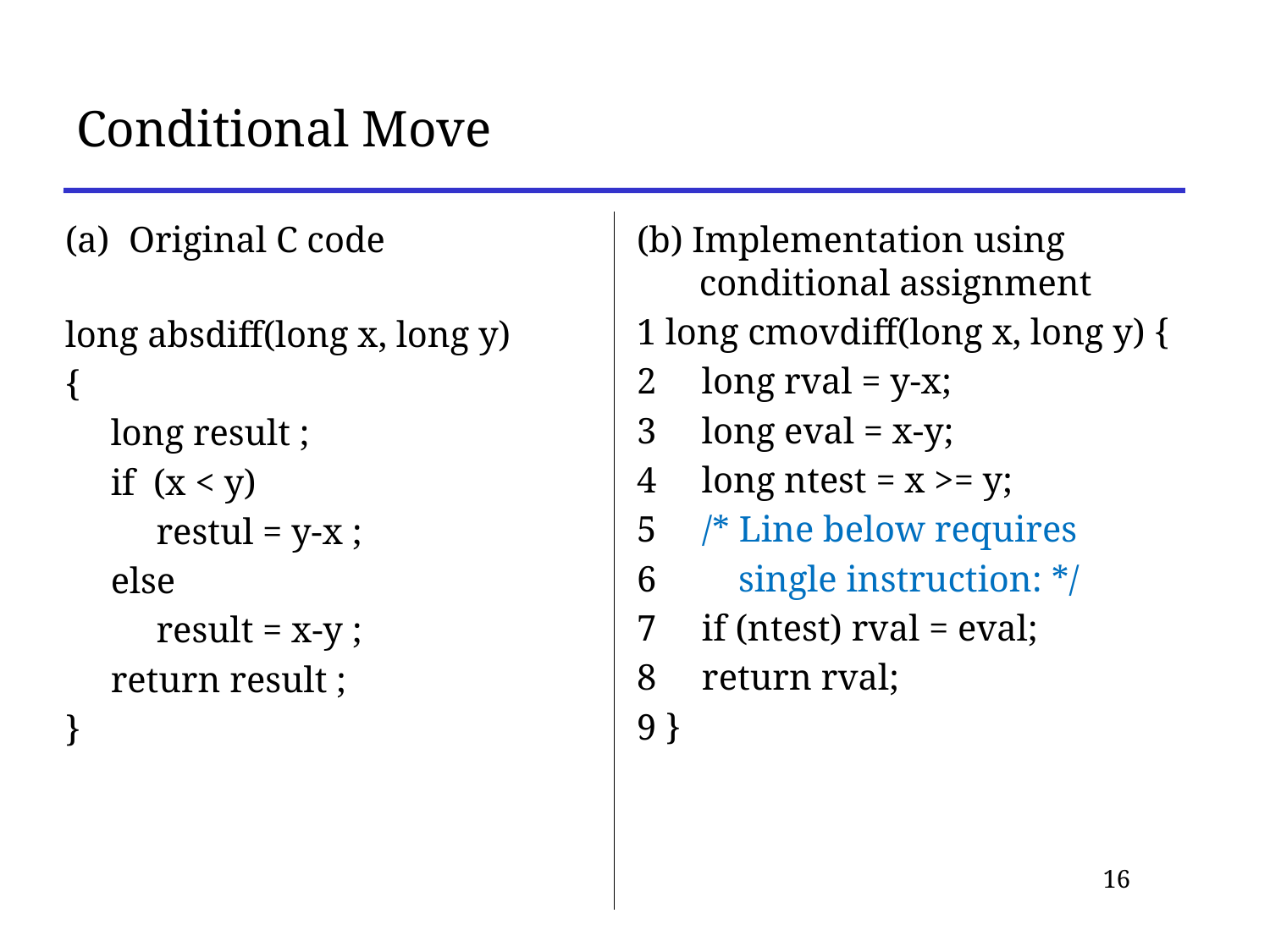

# Conditional Move
Original C code

long absdiff(long x, long y)
{
     long result ;
     if  (x < y)
          restul = y-x ;
     else
          result = x-y ;
     return result ;
}
(b) Implementation using conditional assignment
1 long cmovdiff(long x, long y) {
2     long rval = y-x;
3     long eval = x-y;
4     long ntest = x >= y;
5     /* Line below requires
6         single instruction: */
7     if (ntest) rval = eval;
8     return rval;
9 }
16